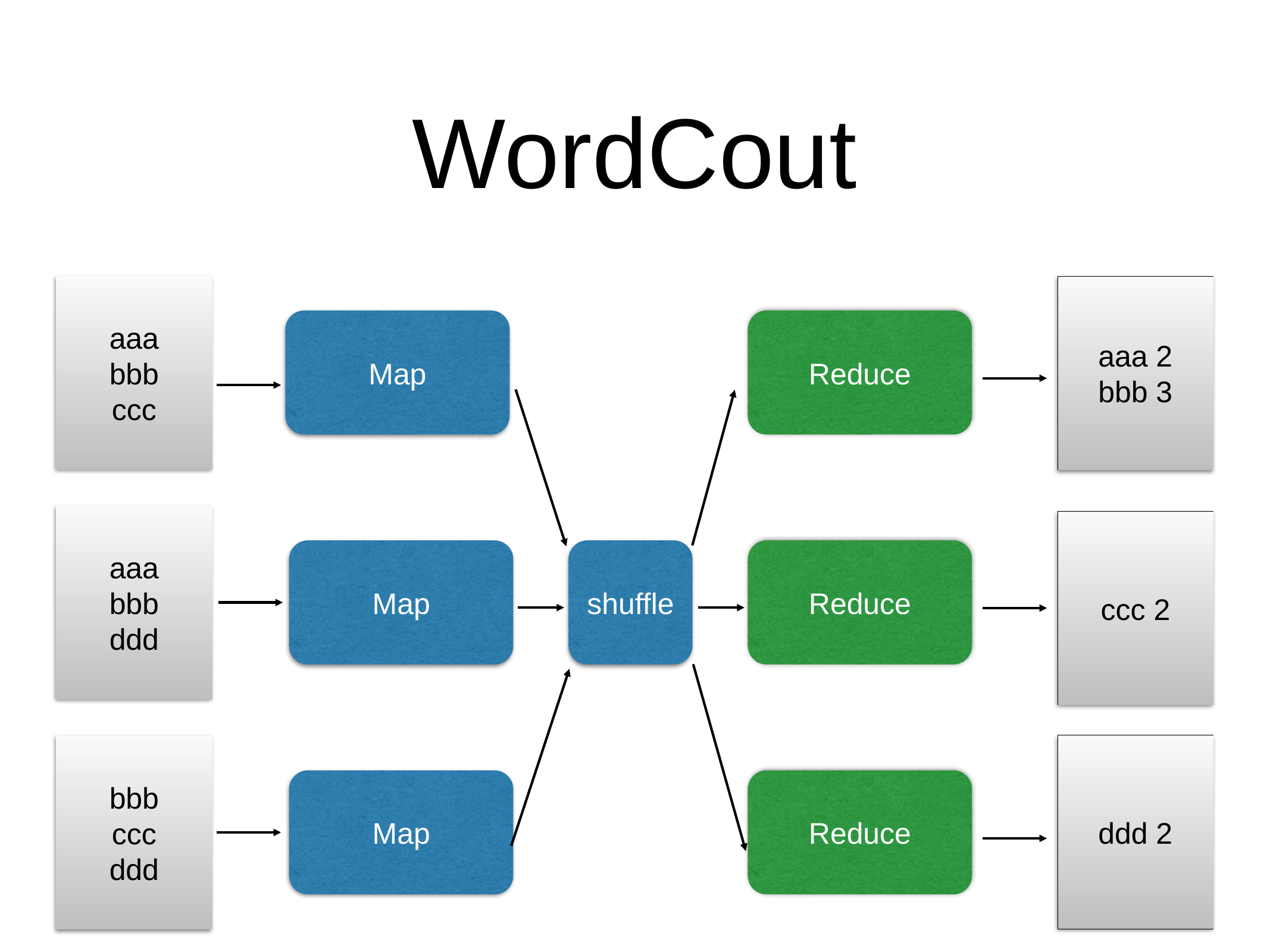

# WordCout
aaa
bbb
ccc
aaa 2
bbb 3
Map
Reduce

aaa
bbb
ddd
ccc 2
Map
shuffle
Reduce

ddd 2
bbb
ccc
ddd
Map
Reduce